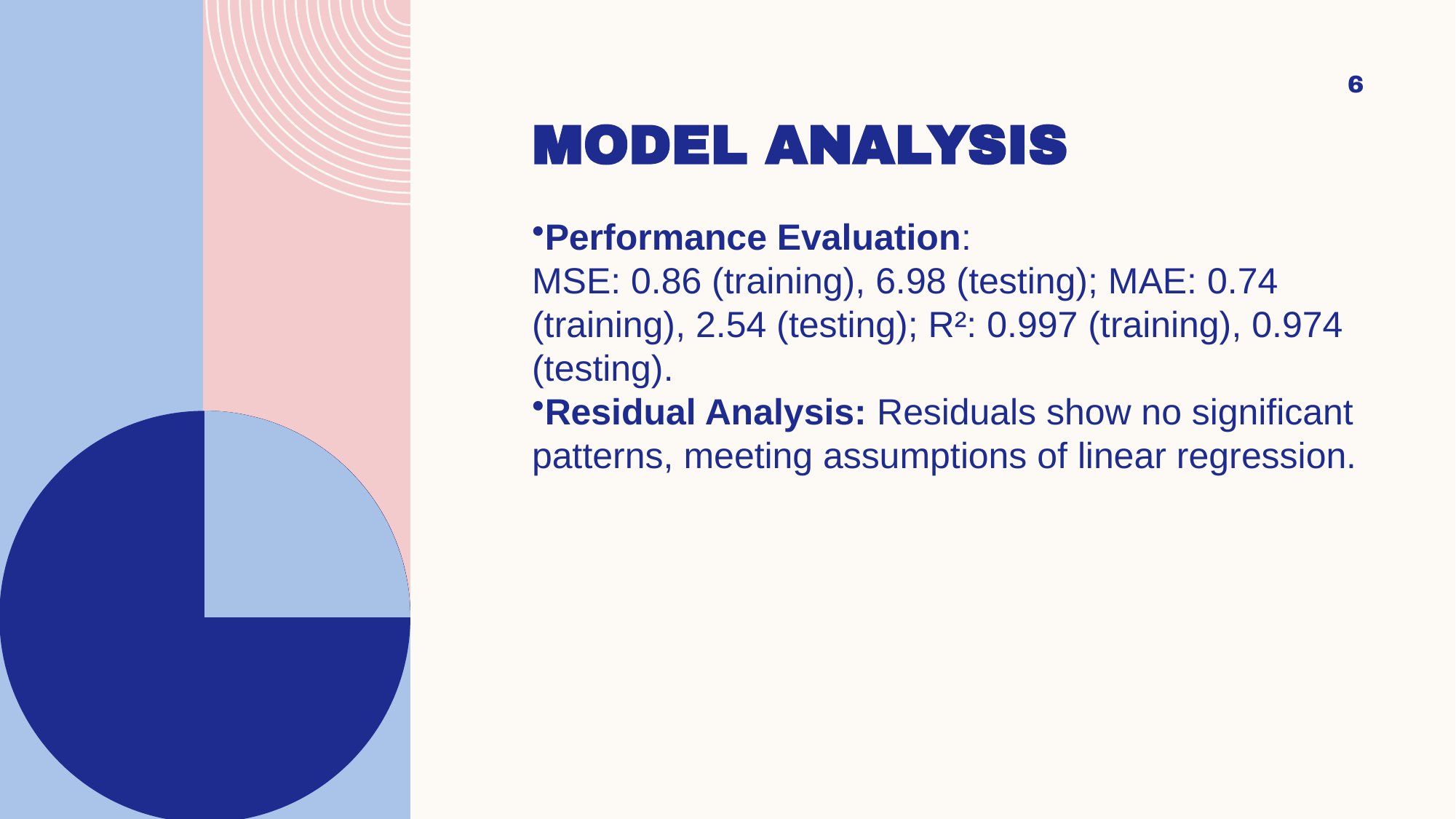

# Model Analysis
6
Performance Evaluation:
MSE: 0.86 (training), 6.98 (testing); MAE: 0.74 (training), 2.54 (testing); R²: 0.997 (training), 0.974 (testing).
Residual Analysis: Residuals show no significant patterns, meeting assumptions of linear regression.